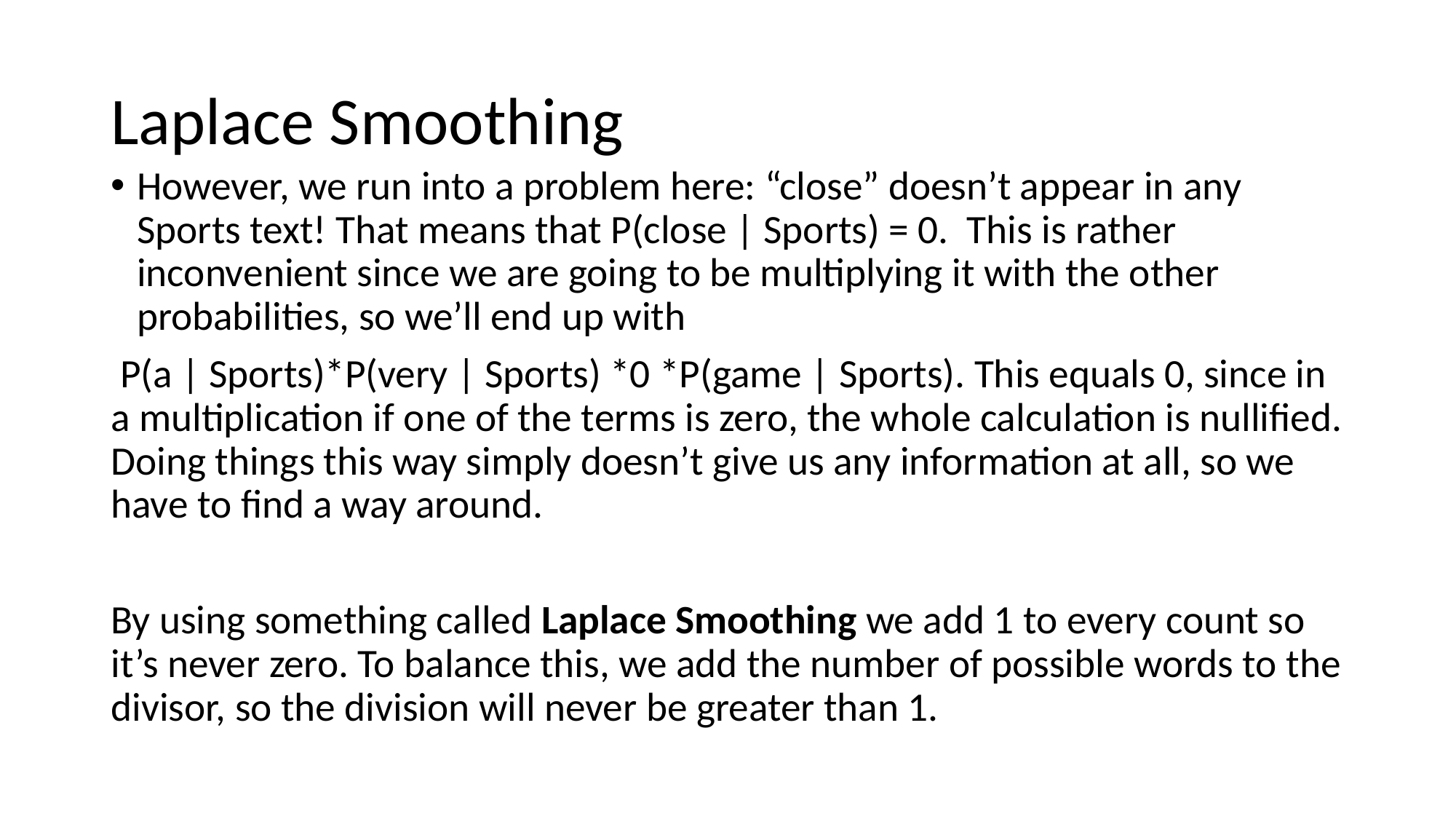

# Laplace Smoothing
However, we run into a problem here: “close” doesn’t appear in any Sports text! That means that P(close | Sports) = 0.  This is rather inconvenient since we are going to be multiplying it with the other probabilities, so we’ll end up with
 P(a | Sports)*P(very | Sports) *0 *P(game | Sports). This equals 0, since in a multiplication if one of the terms is zero, the whole calculation is nullified. Doing things this way simply doesn’t give us any information at all, so we have to find a way around.

By using something called Laplace Smoothing we add 1 to every count so it’s never zero. To balance this, we add the number of possible words to the divisor, so the division will never be greater than 1.